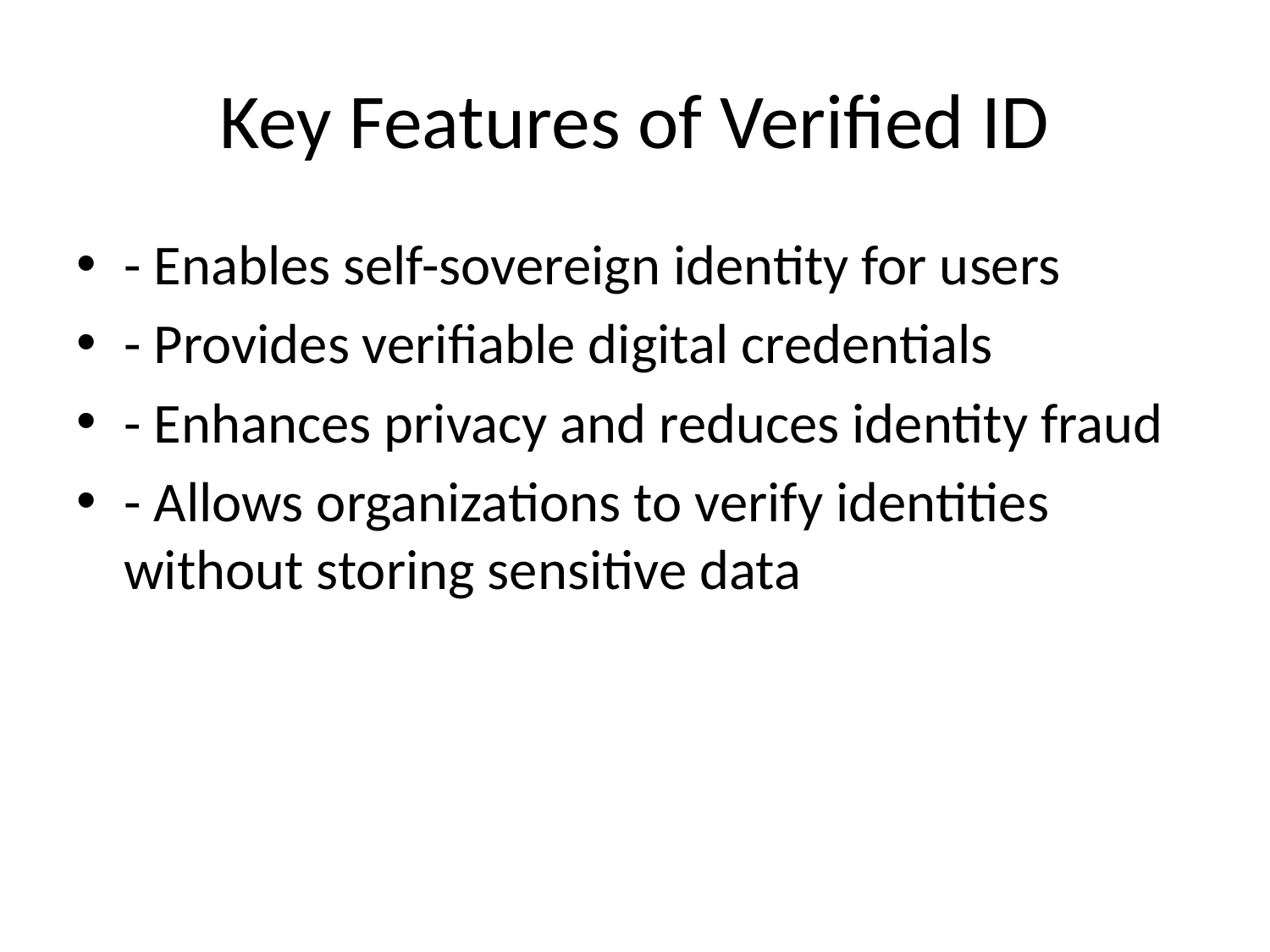

# Key Features of Verified ID
- Enables self-sovereign identity for users
- Provides verifiable digital credentials
- Enhances privacy and reduces identity fraud
- Allows organizations to verify identities without storing sensitive data